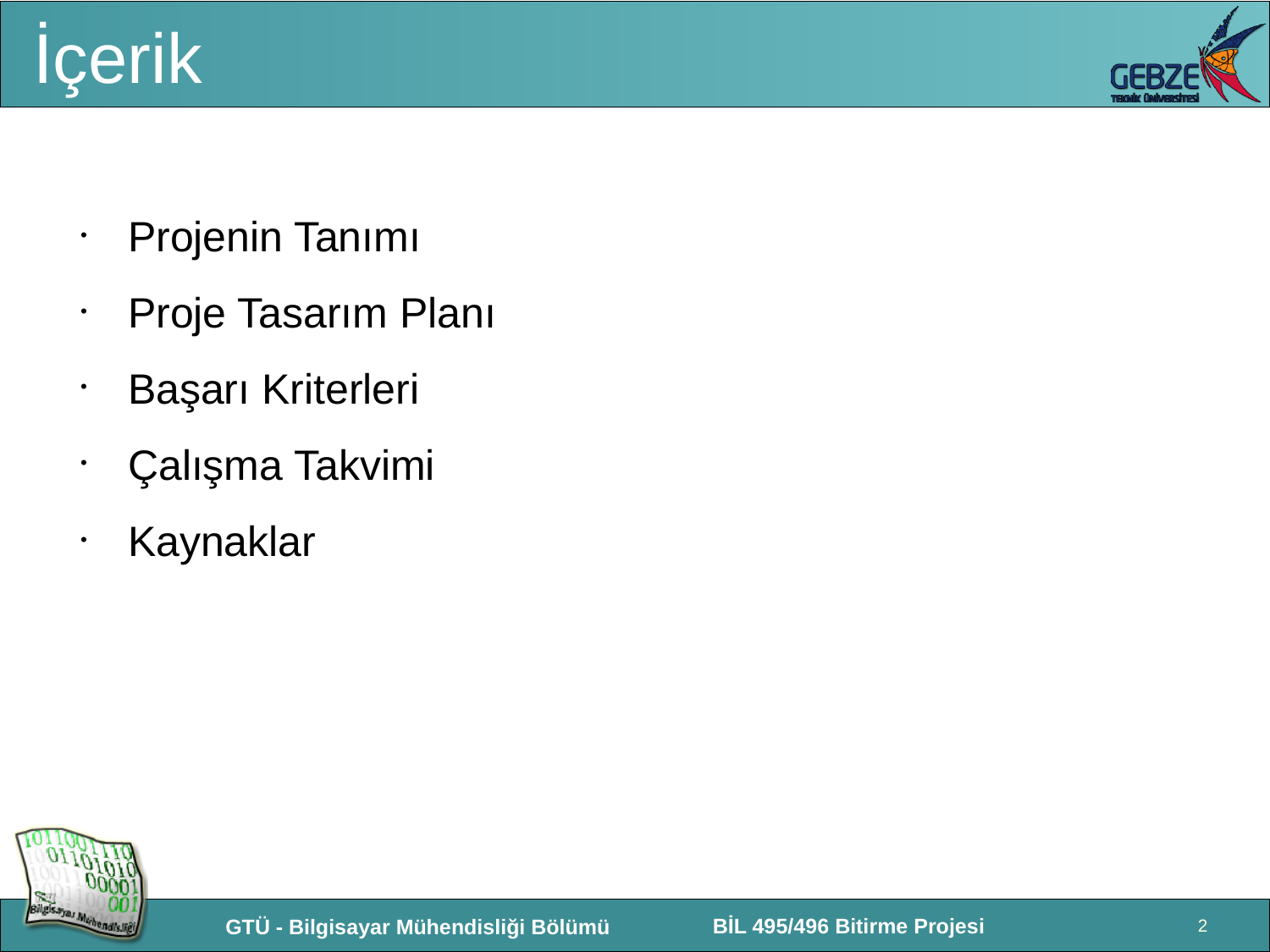

İçerik
Projenin Tanımı
Proje Tasarım Planı
Başarı Kriterleri
Çalışma Takvimi
Kaynaklar
2